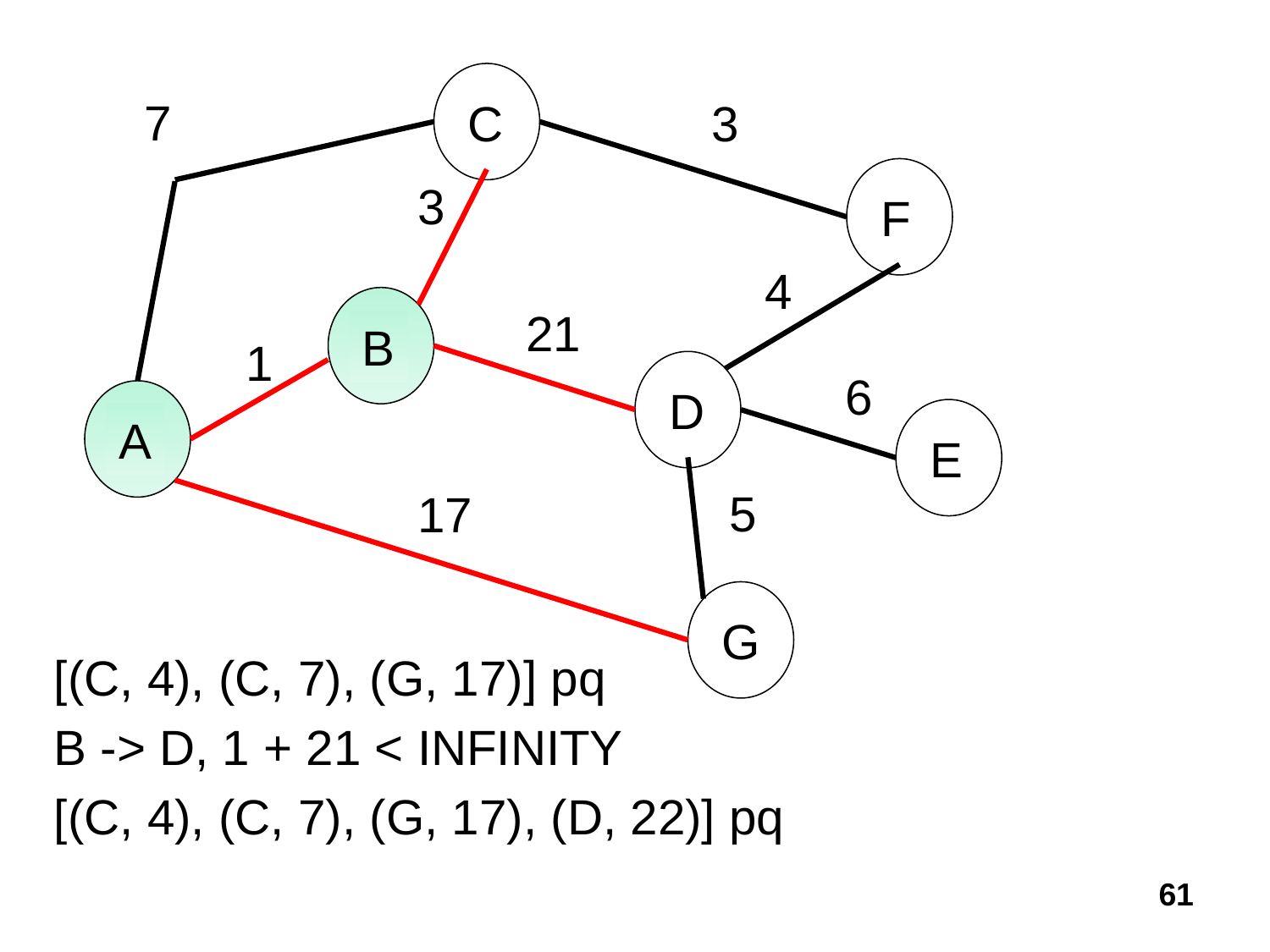

C
7
3

F
3
4

B
21
1

D
6

A

E
5
17

G
[(C, 4), (C, 7), (G, 17)] pq
B -> D, 1 + 21 < INFINITY
[(C, 4), (C, 7), (G, 17), (D, 22)] pq
61